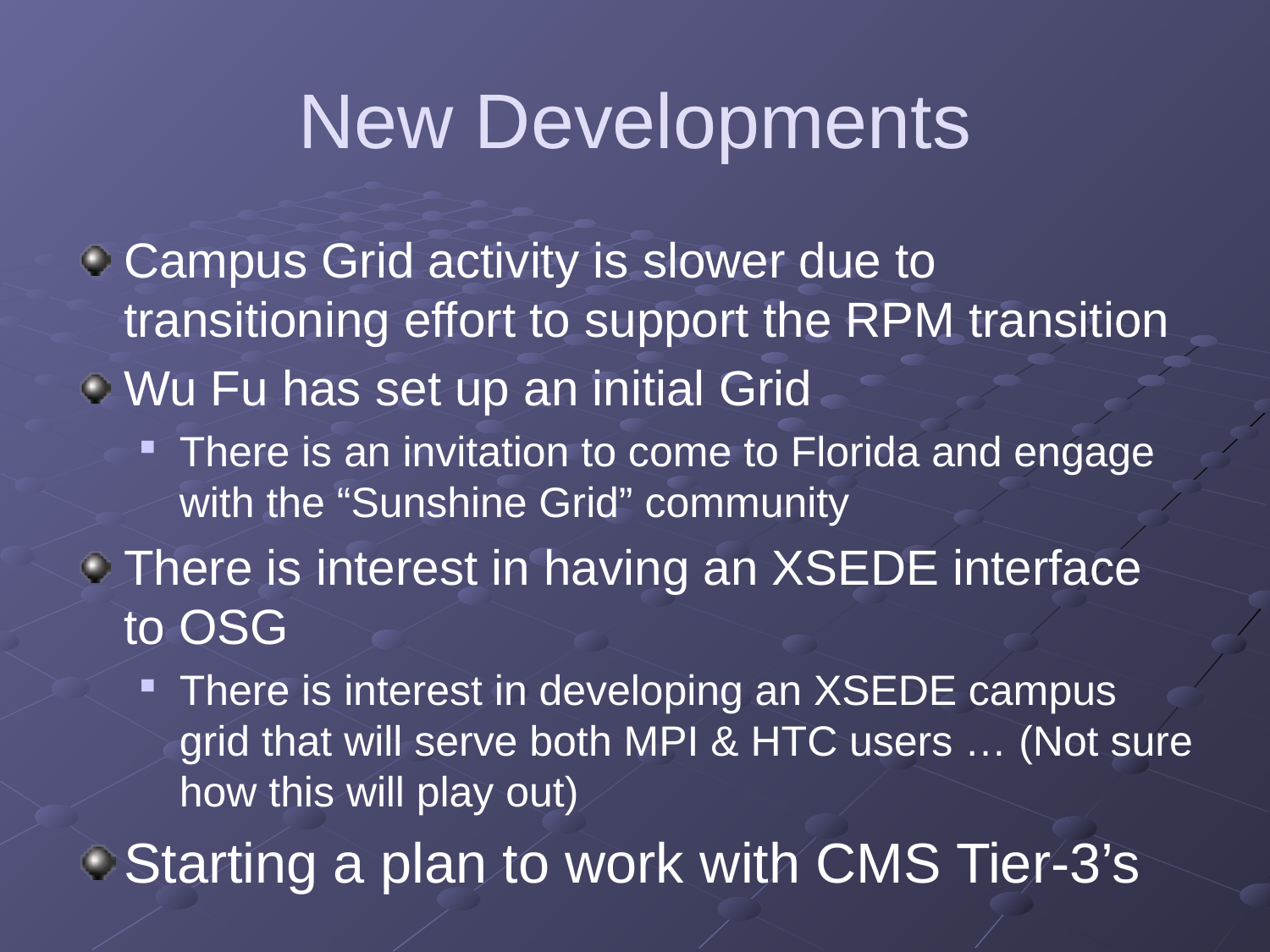

# New Developments
Campus Grid activity is slower due to transitioning effort to support the RPM transition
Wu Fu has set up an initial Grid
There is an invitation to come to Florida and engage with the “Sunshine Grid” community
There is interest in having an XSEDE interface to OSG
There is interest in developing an XSEDE campus grid that will serve both MPI & HTC users … (Not sure how this will play out)
Starting a plan to work with CMS Tier-3’s